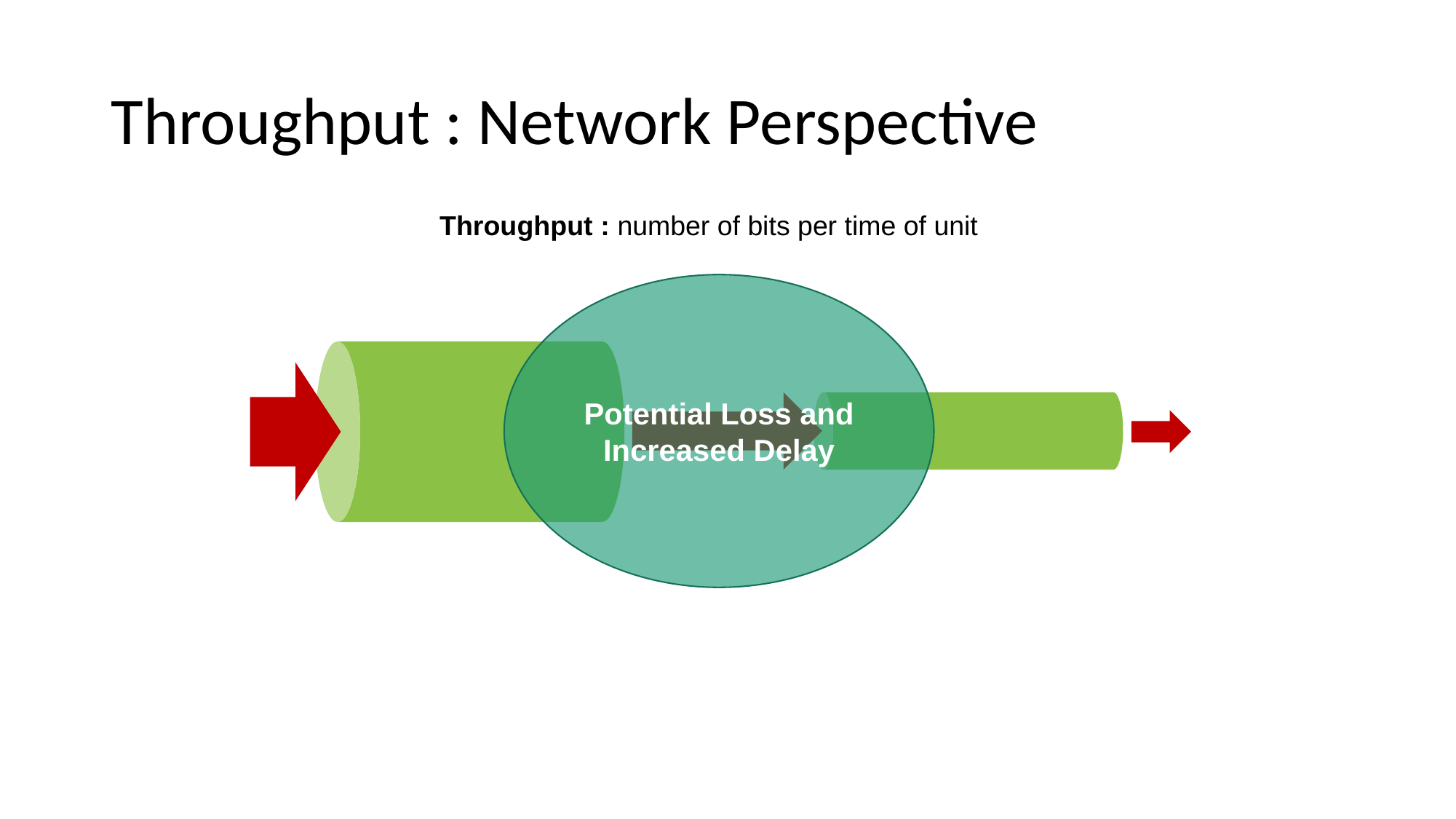

# Throughput : Network Perspective
Throughput : number of bits per time of unit
Potential Loss and Increased Delay